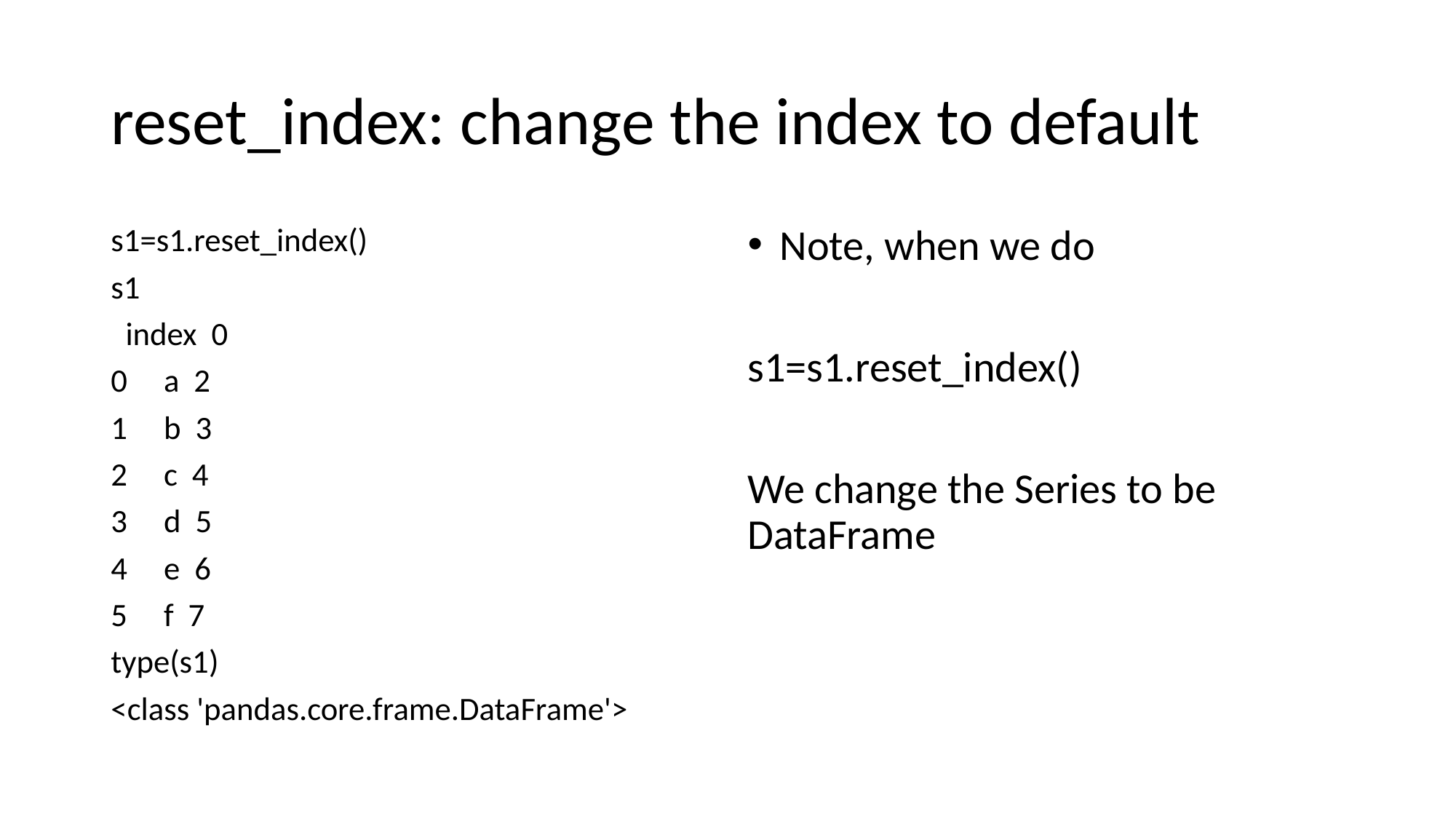

# reset_index: change the index to default
s1=s1.reset_index()
s1
  index  0
0     a  2
1     b  3
2     c  4
3     d  5
4     e  6
5     f  7
type(s1)
<class 'pandas.core.frame.DataFrame'>
Note, when we do

s1=s1.reset_index()

We change the Series to be DataFrame